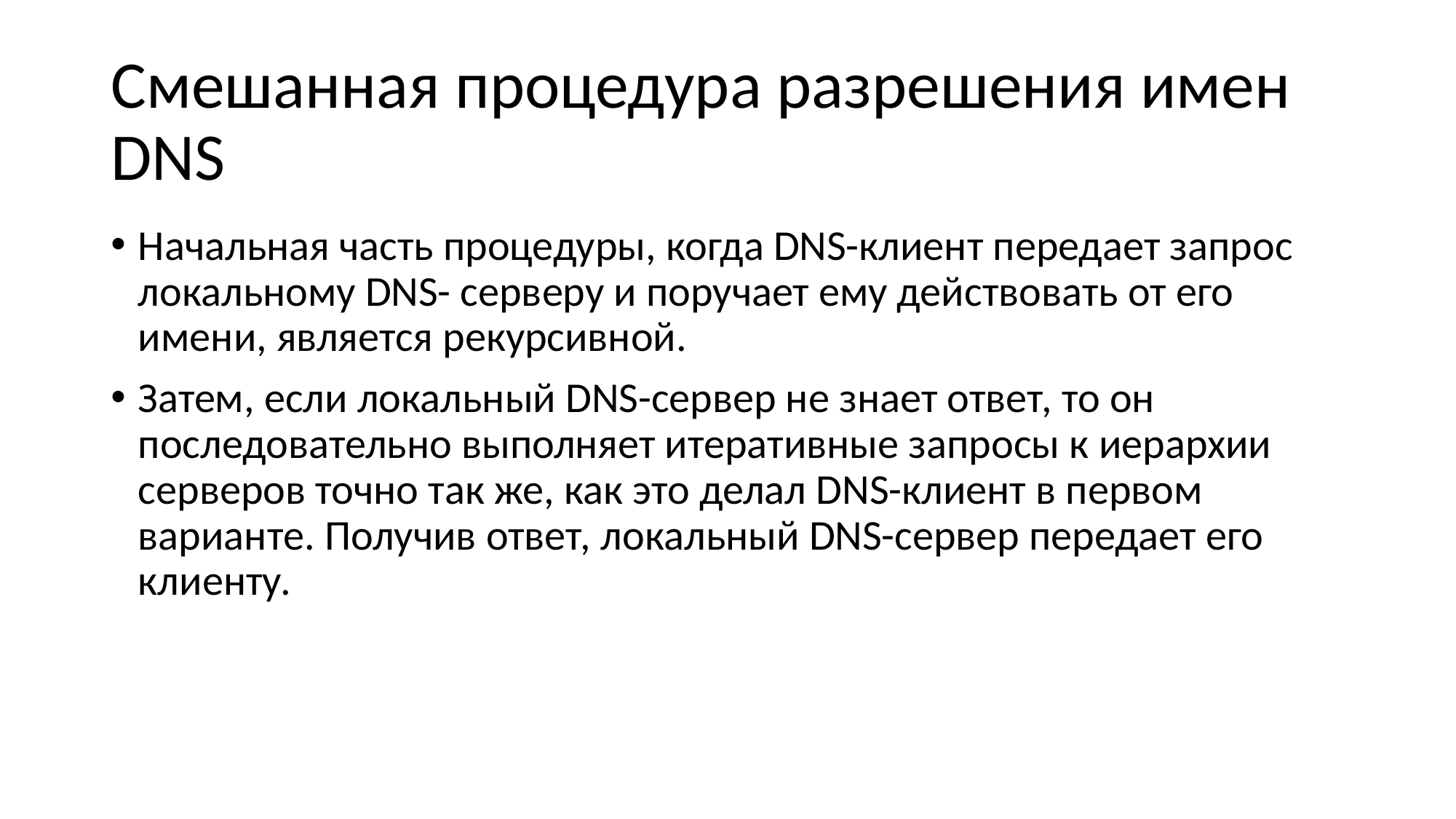

# Смешанная процедура разрешения имен DNS
Начальная часть процедуры, когда DNS-клиент передает запрос локальному DNS- серверу и поручает ему действовать от его имени, является рекурсивной.
Затем, если локальный DNS-сервер не знает ответ, то он последовательно выполняет итеративные запросы к иерархии серверов точно так же, как это делал DNS-клиент в первом варианте. Получив ответ, локальный DNS-сервер передает его клиенту.